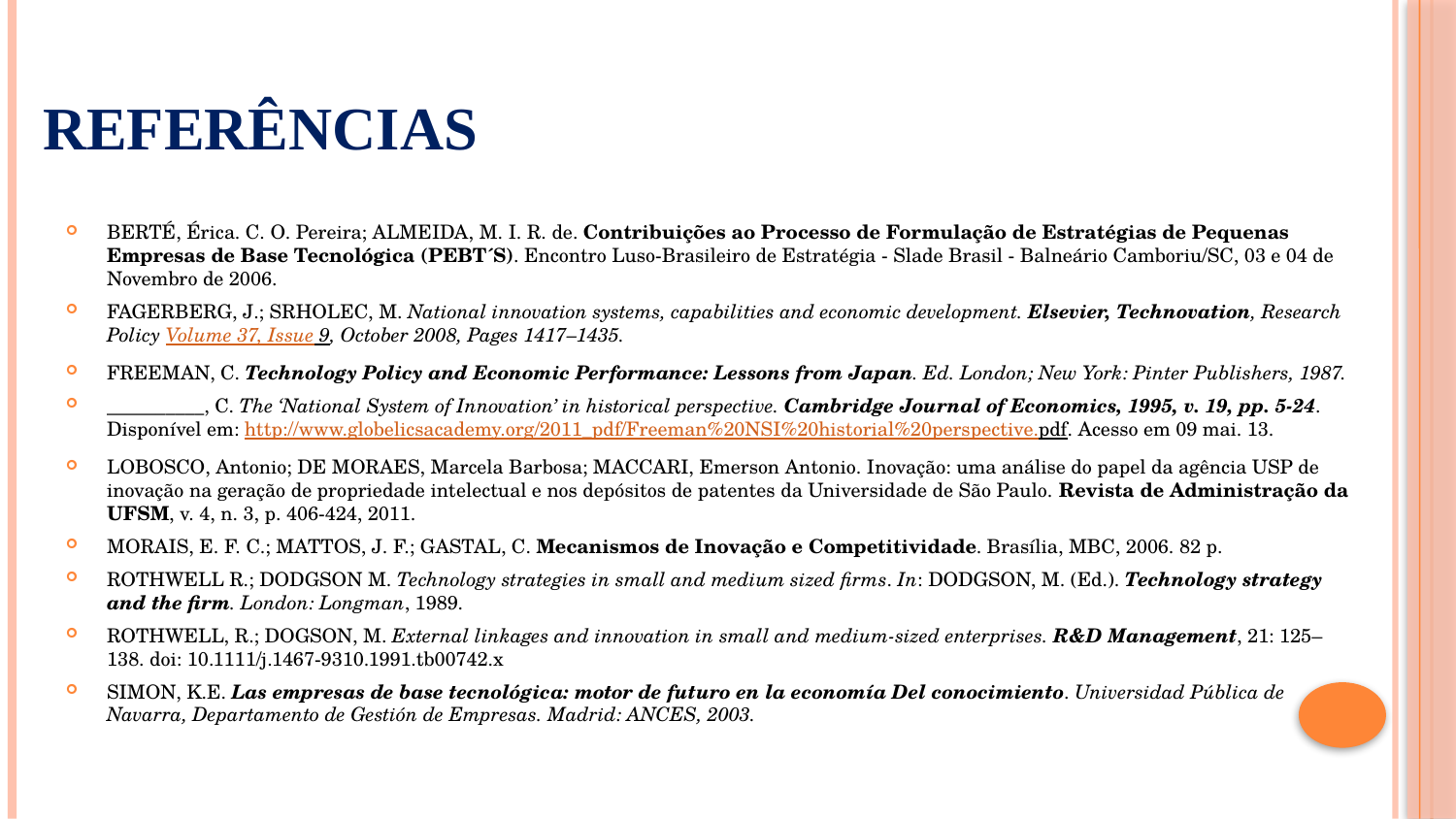

# Referências

BERTÉ, Érica. C. O. Pereira; ALMEIDA, M. I. R. de. Contribuições ao Processo de Formulação de Estratégias de Pequenas Empresas de Base Tecnológica (PEBT´S). Encontro Luso-Brasileiro de Estratégia - Slade Brasil - Balneário Camboriu/SC, 03 e 04 de Novembro de 2006.
FAGERBERG, J.; SRHOLEC, M. National innovation systems, capabilities and economic development. Elsevier, Technovation, Research Policy Volume 37, Issue 9, October 2008, Pages 1417–1435.
FREEMAN, C. Technology Policy and Economic Performance: Lessons from Japan. Ed. London; New York: Pinter Publishers, 1987.
__________, C. The ‘National System of Innovation’ in historical perspective. Cambridge Journal of Economics, 1995, v. 19, pp. 5-24. Disponível em: http://www.globelicsacademy.org/2011_pdf/Freeman%20NSI%20historial%20perspective.pdf. Acesso em 09 mai. 13.
LOBOSCO, Antonio; DE MORAES, Marcela Barbosa; MACCARI, Emerson Antonio. Inovação: uma análise do papel da agência USP de inovação na geração de propriedade intelectual e nos depósitos de patentes da Universidade de São Paulo. Revista de Administração da UFSM, v. 4, n. 3, p. 406-424, 2011.
MORAIS, E. F. C.; MATTOS, J. F.; GASTAL, C. Mecanismos de Inovação e Competitividade. Brasília, MBC, 2006. 82 p.
ROTHWELL R.; DODGSON M. Technology strategies in small and medium sized firms. In: DODGSON, M. (Ed.). Technology strategy and the firm. London: Longman, 1989.
ROTHWELL, R.; DOGSON, M. External linkages and innovation in small and medium-sized enterprises. R&D Management, 21: 125–138. doi: 10.1111/j.1467-9310.1991.tb00742.x
SIMON, K.E. Las empresas de base tecnológica: motor de futuro en la economía Del conocimiento. Universidad Pública de Navarra, Departamento de Gestión de Empresas. Madrid: ANCES, 2003.